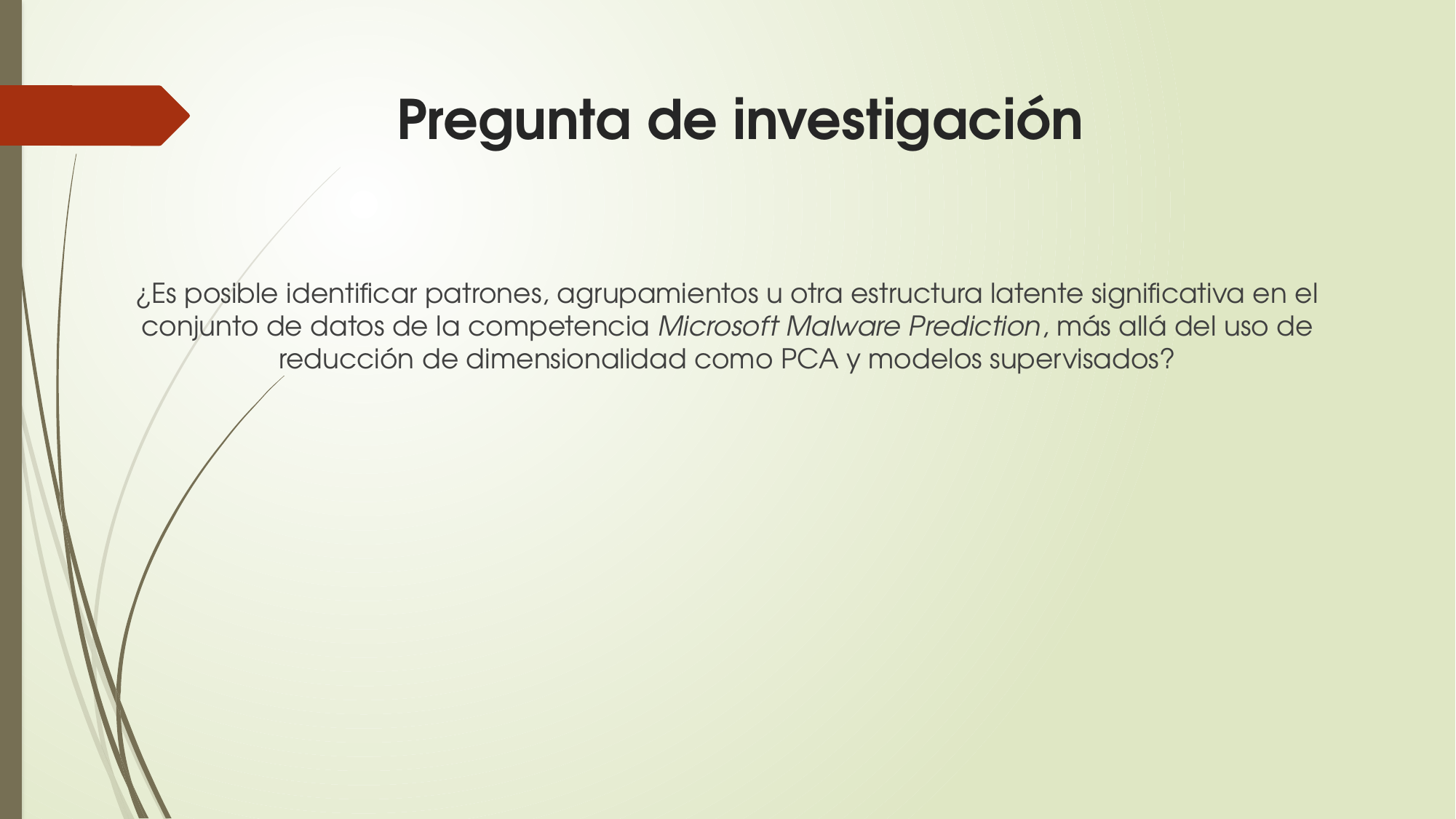

# Pregunta de investigación
¿Es posible identificar patrones, agrupamientos u otra estructura latente significativa en el conjunto de datos de la competencia Microsoft Malware Prediction, más allá del uso de reducción de dimensionalidad como PCA y modelos supervisados?